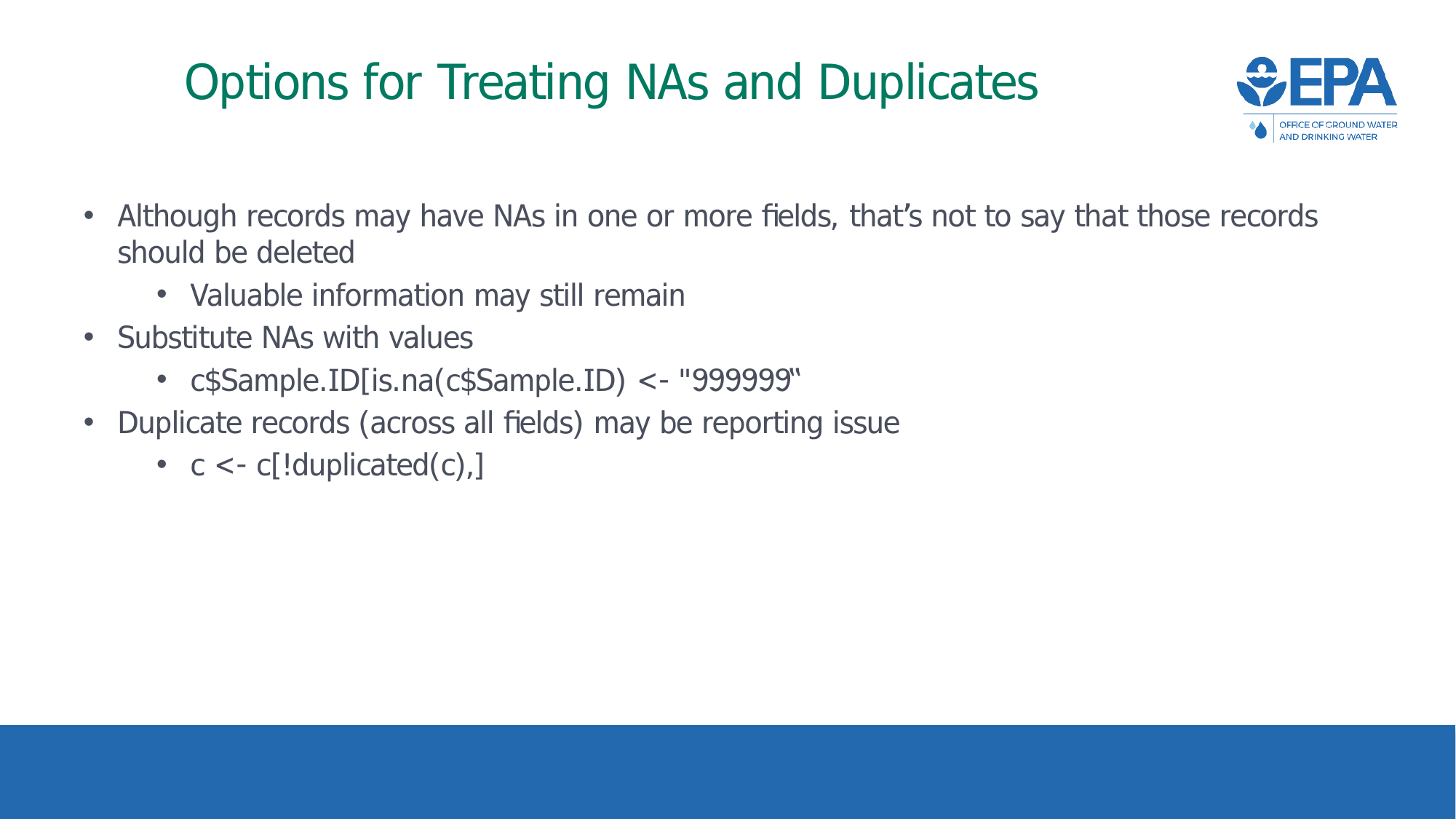

# Options for Treating NAs and Duplicates
Although records may have NAs in one or more fields, that’s not to say that those records should be deleted
Valuable information may still remain
Substitute NAs with values
c$Sample.ID[is.na(c$Sample.ID) <- "999999“
Duplicate records (across all fields) may be reporting issue
c <- c[!duplicated(c),]